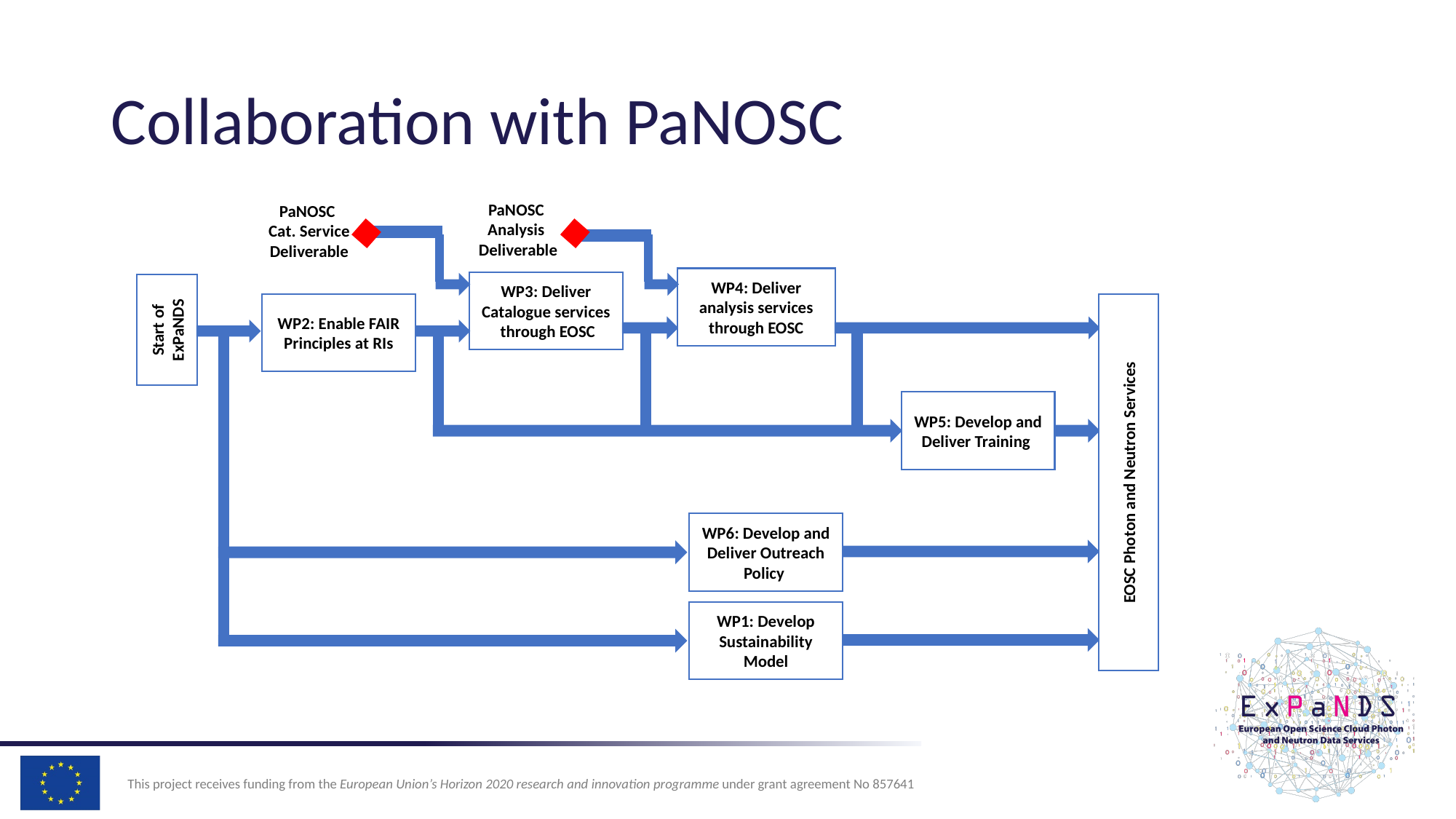

# Collaboration with PaNOSC
PaNOSC
Analysis
Deliverable
PaNOSC
Cat. Service
Deliverable

WP4: Deliver analysis services through EOSC
WP3: Deliver Catalogue services  through EOSC

WP2: Enable FAIR Principles at RIs
Start of ExPaNDS

WP5: Develop and Deliver Training

EOSC Photon and Neutron Services

WP6: Develop and Deliver Outreach Policy

WP1: Develop Sustainability Model